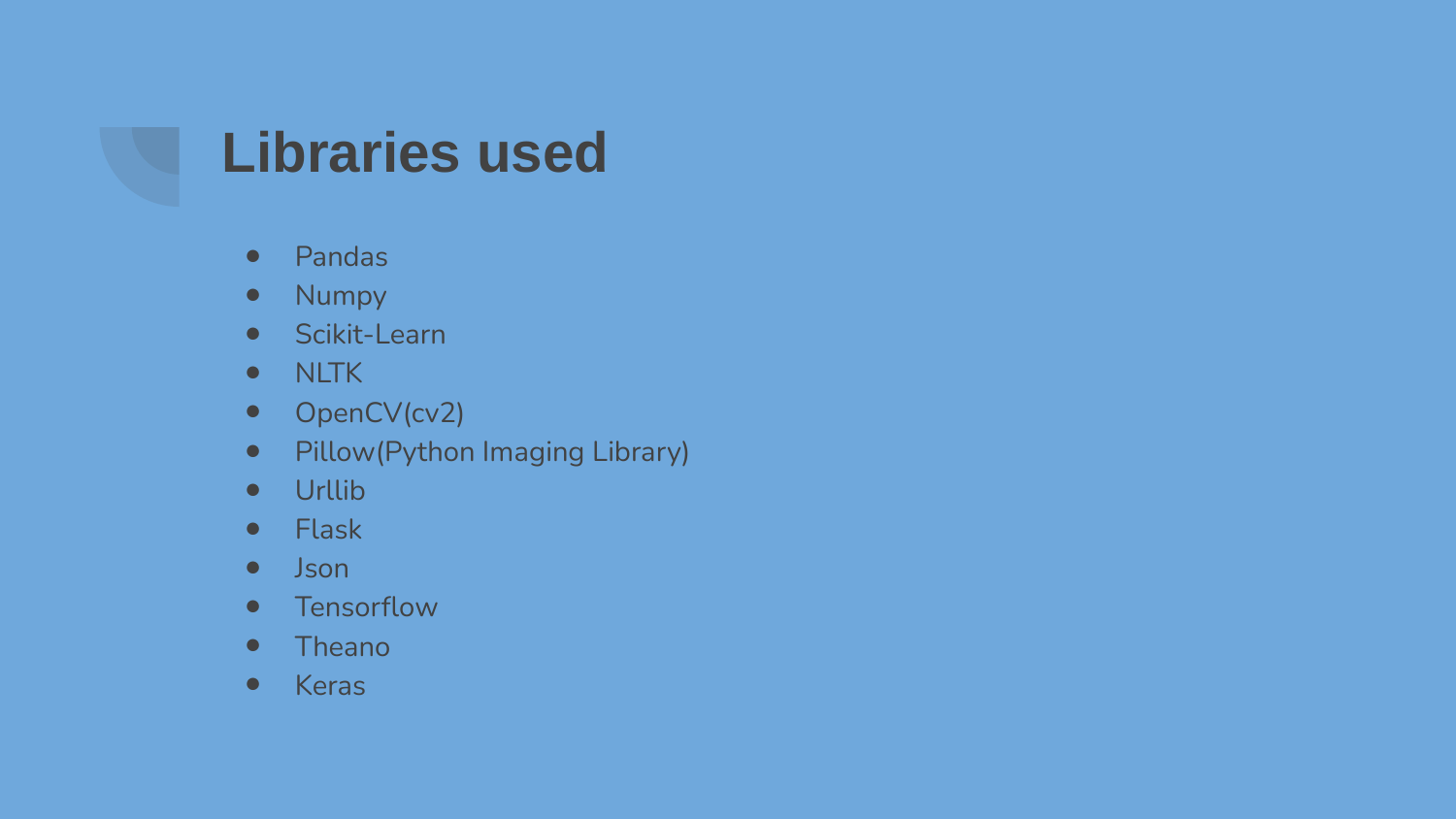

# Libraries used
Pandas
Numpy
Scikit-Learn
NLTK
OpenCV(cv2)
Pillow(Python Imaging Library)
Urllib
Flask
Json
Tensorflow
Theano
Keras